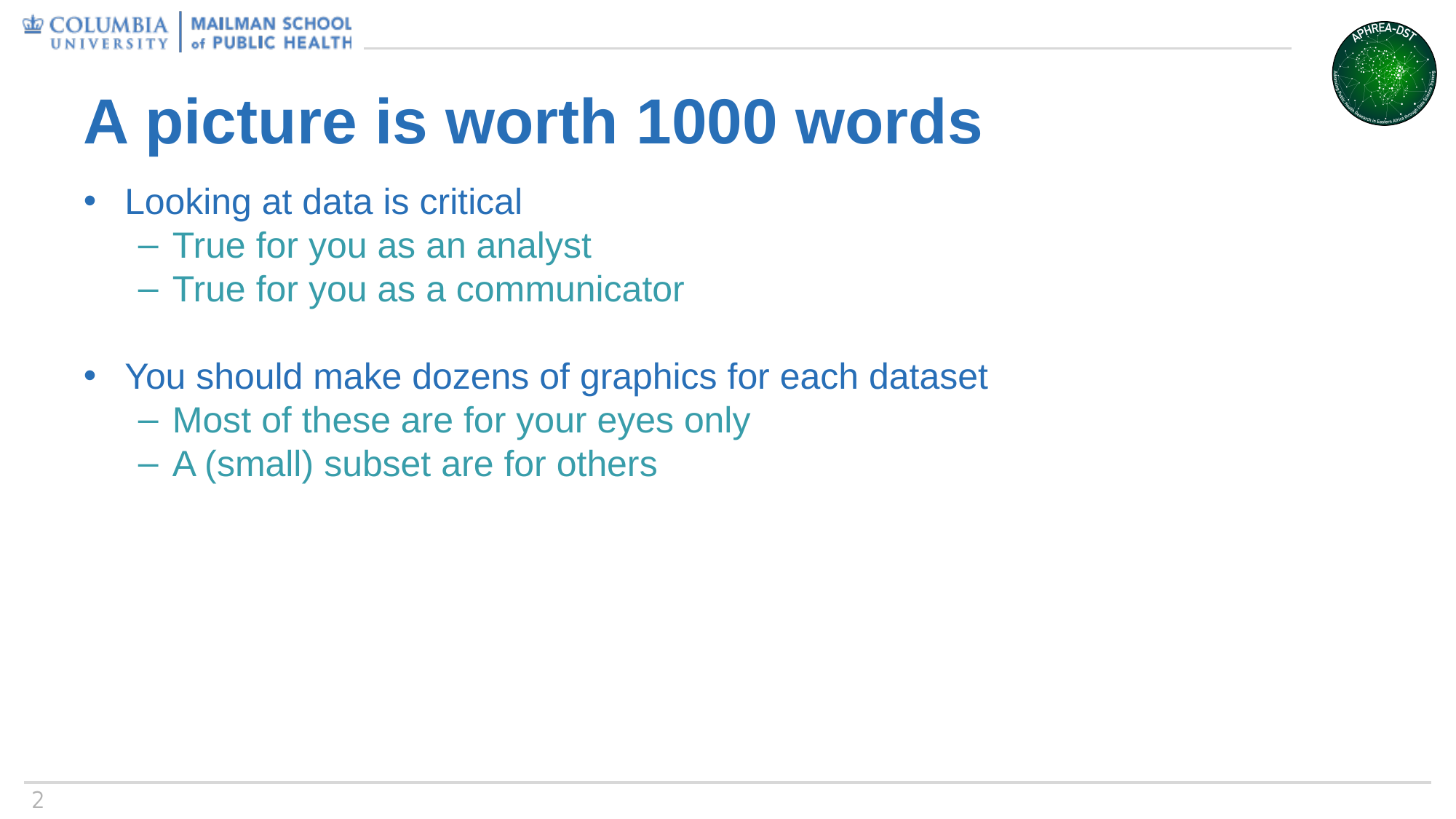

# A picture is worth 1000 words
Looking at data is critical
True for you as an analyst
True for you as a communicator

You should make dozens of graphics for each dataset
Most of these are for your eyes only
A (small) subset are for others